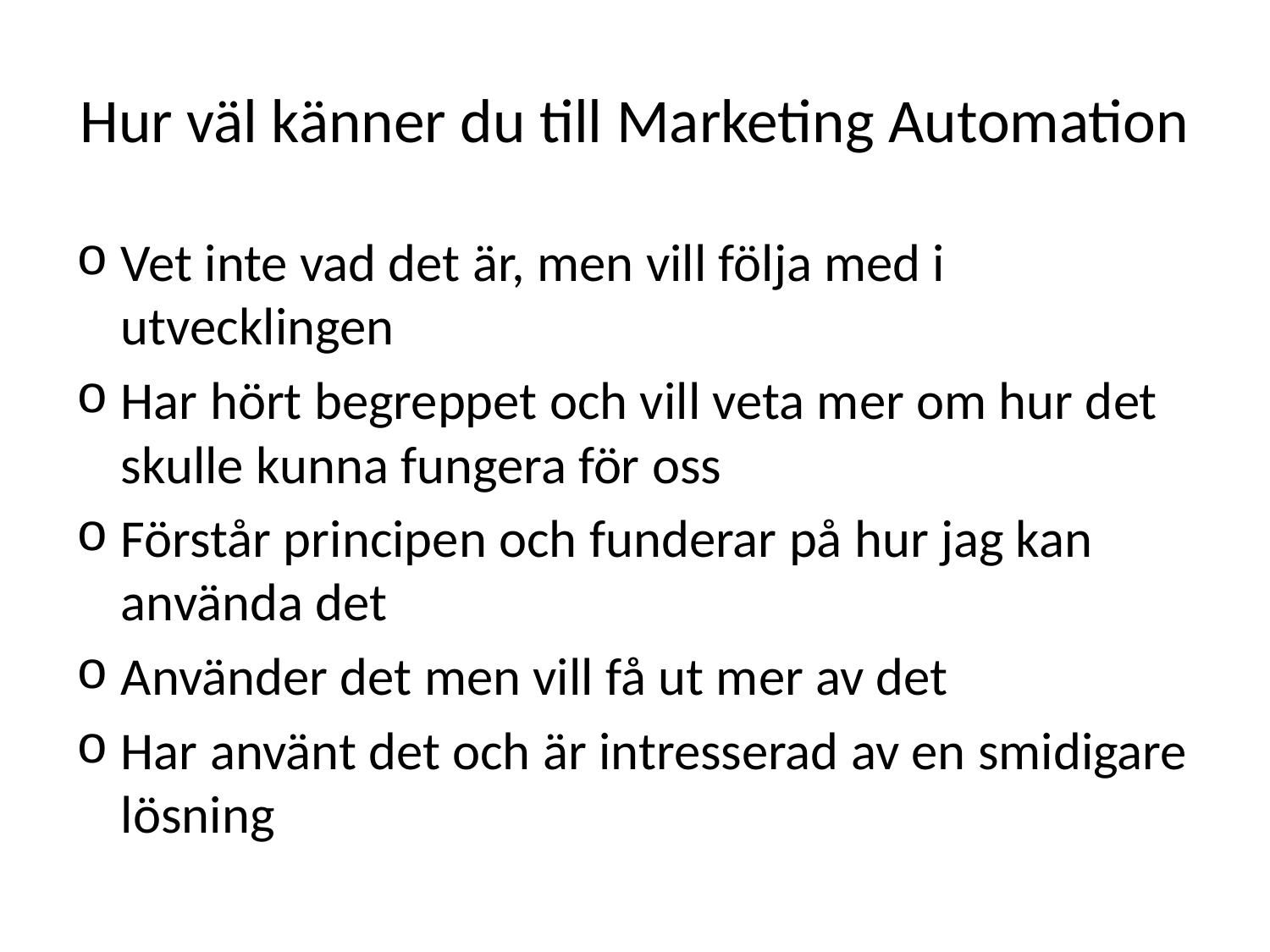

# Hur väl känner du till Marketing Automation
Vet inte vad det är, men vill följa med i utvecklingen
Har hört begreppet och vill veta mer om hur det skulle kunna fungera för oss
Förstår principen och funderar på hur jag kan använda det
Använder det men vill få ut mer av det
Har använt det och är intresserad av en smidigare lösning